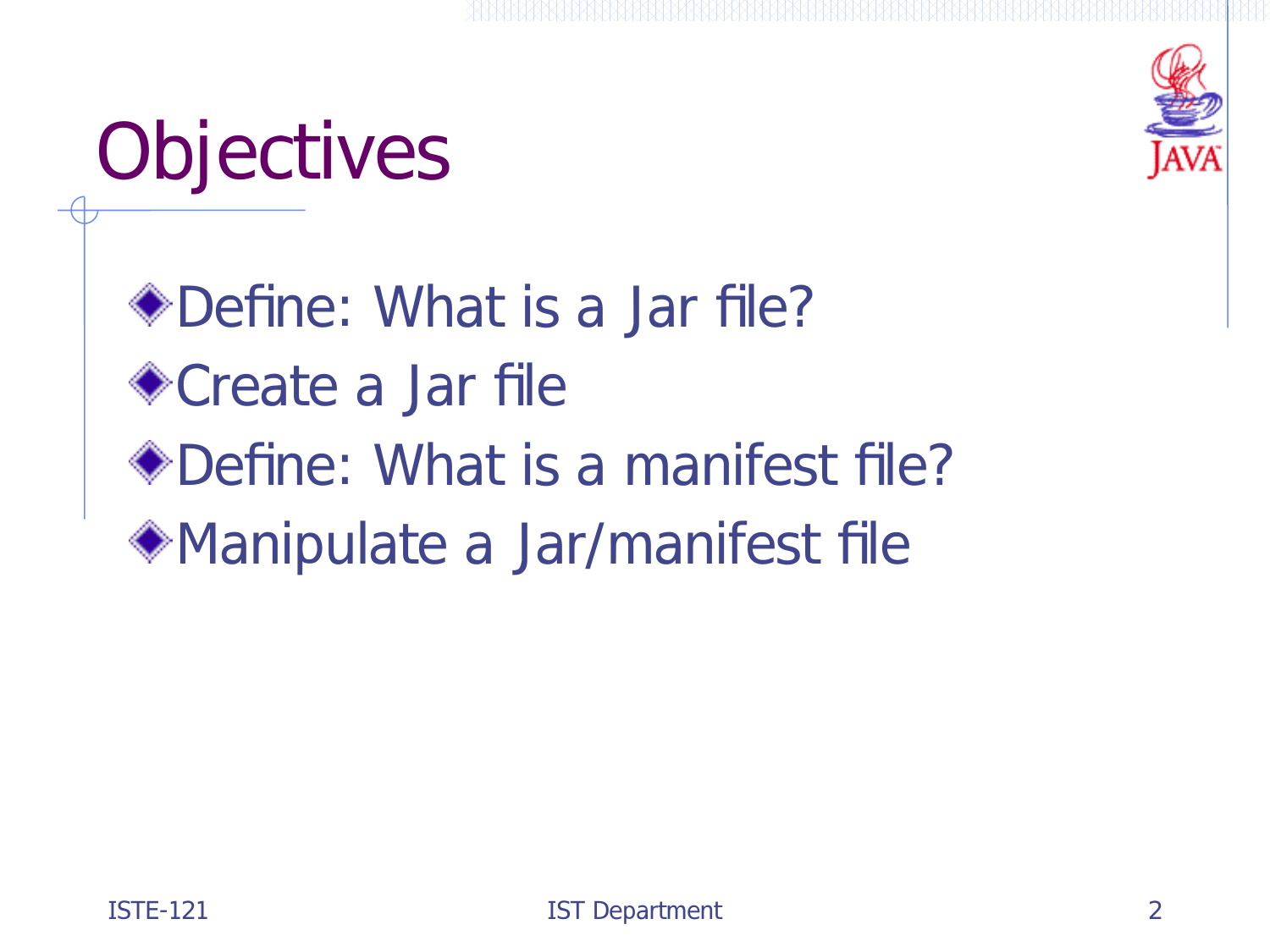

# Objectives
Define: What is a Jar file?
Create a Jar file
Define: What is a manifest file?
Manipulate a Jar/manifest file
ISTE-121
IST Department
2